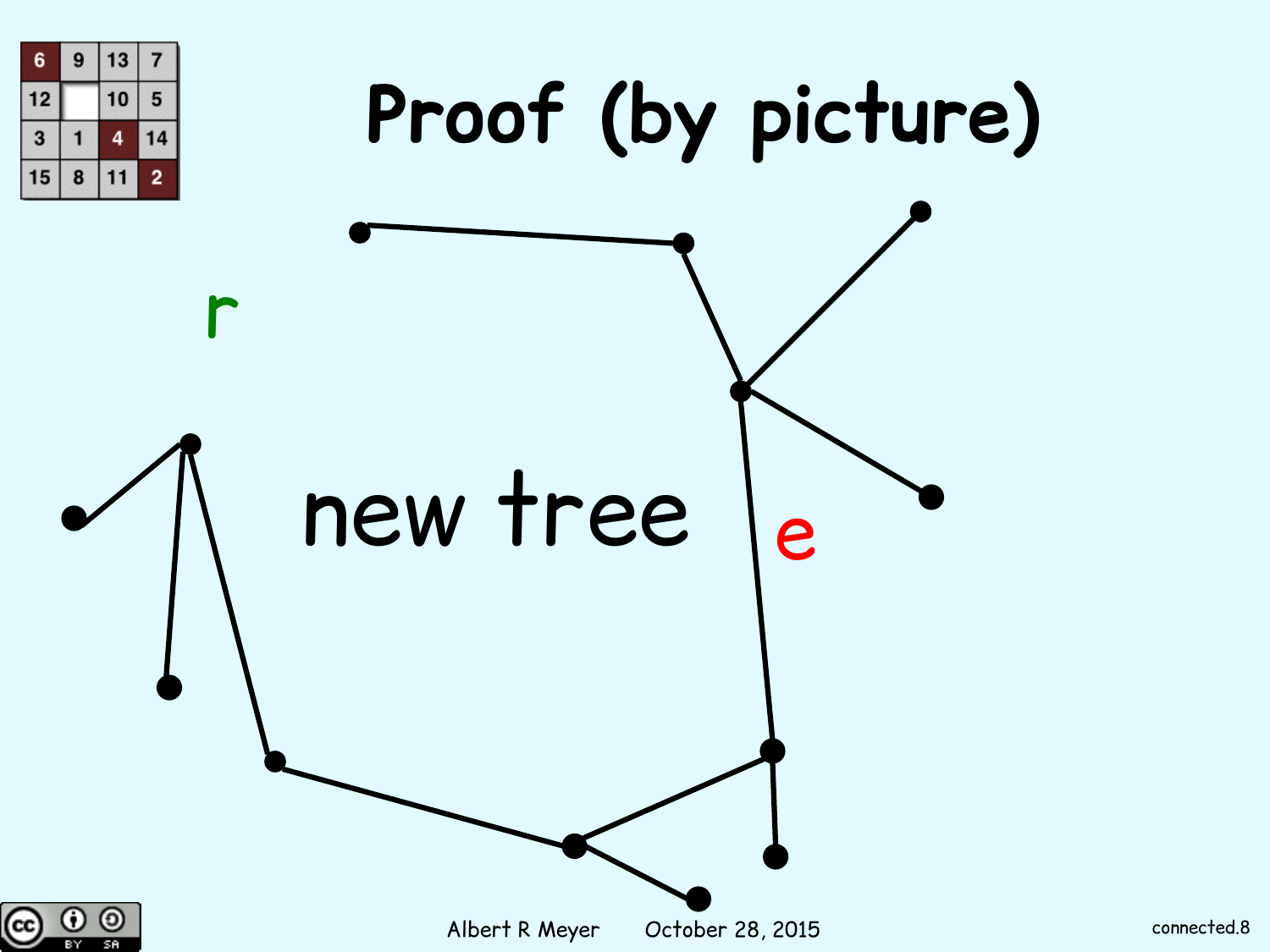

# Proof (by picture)

r

new tree
e

connected.8